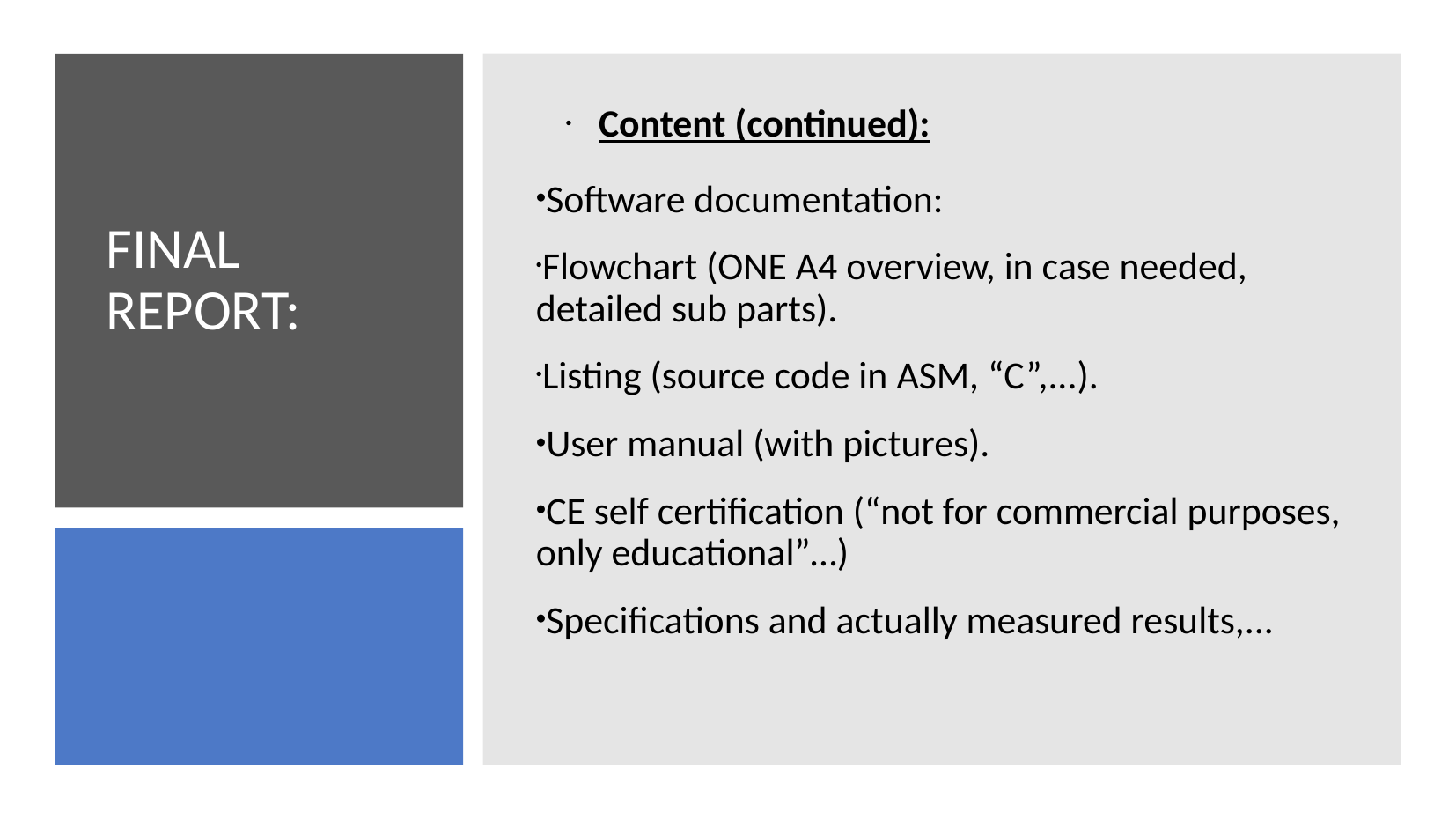

Content (continued):
Software documentation:
Flowchart (ONE A4 overview, in case needed, detailed sub parts).
Listing (source code in ASM, “C”,...).
User manual (with pictures).
CE self certification (“not for commercial purposes, only educational”…)
Specifications and actually measured results,...

FINAL REPORT: